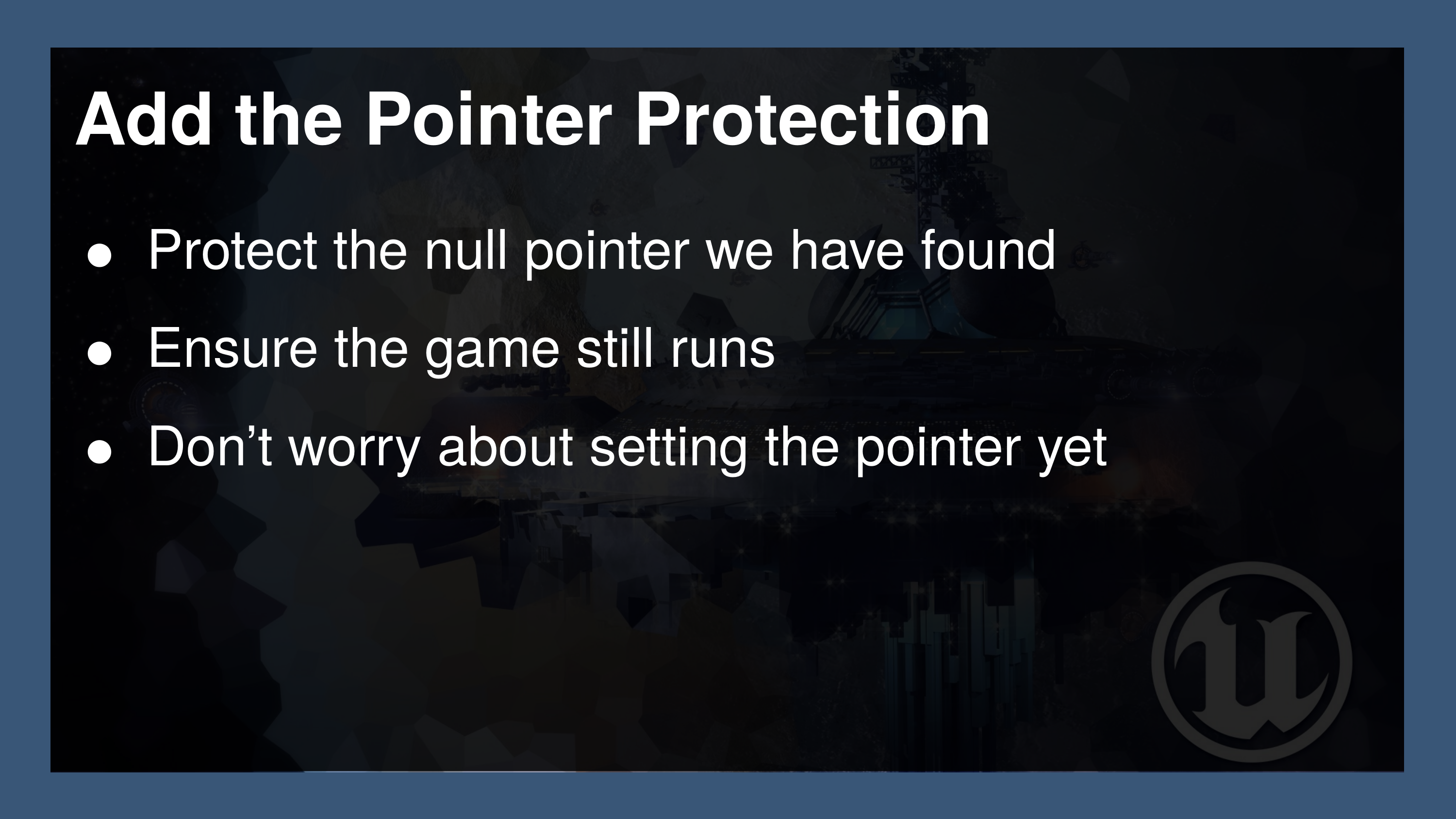

Add the Pointer Protection
Protect the null pointer we have found
Ensure the game still runs
Don’t worry about setting the pointer yet